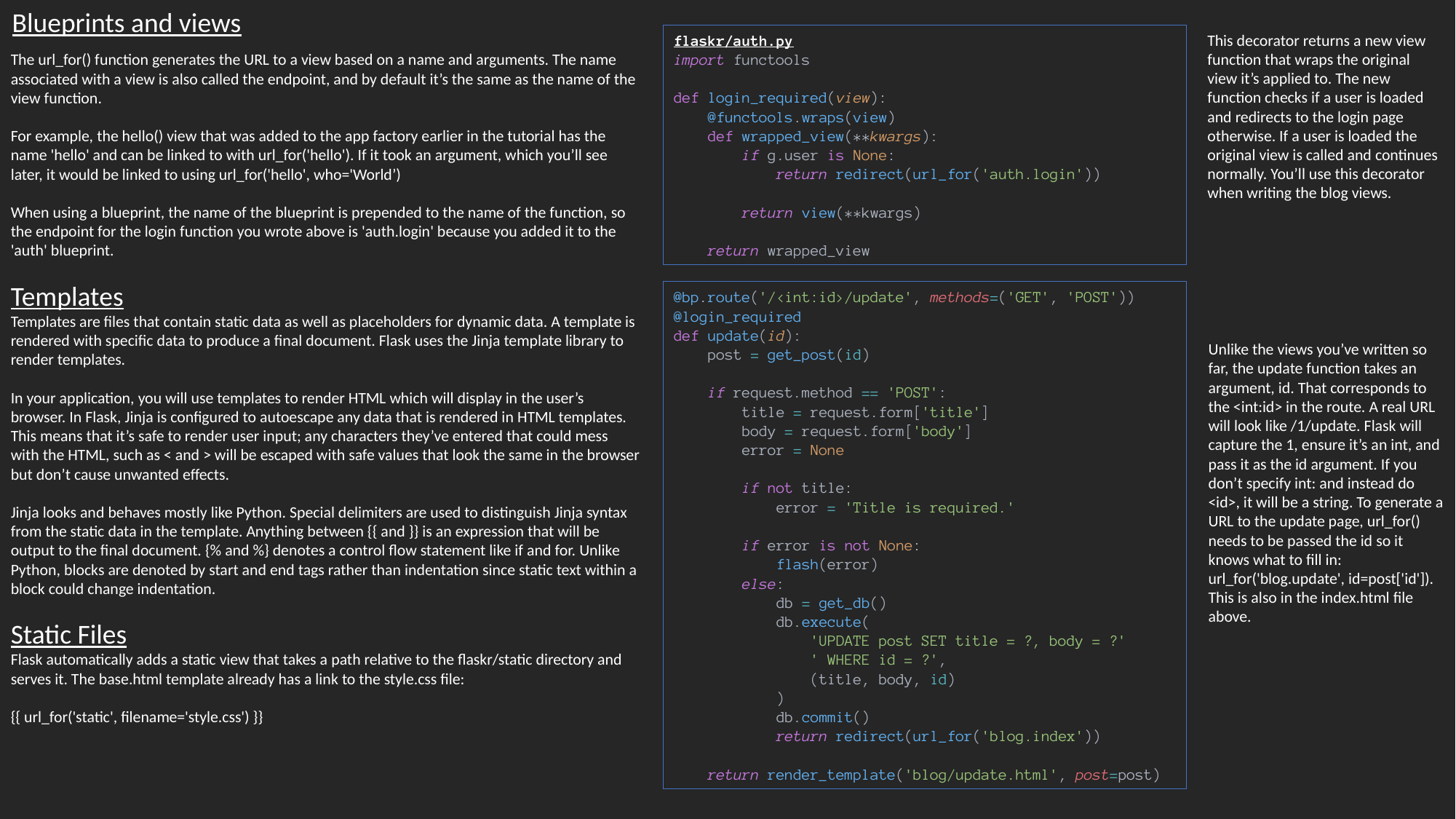

Blueprints and views

flaskr/auth.py
import functools

def login_required(view):
    @functools.wraps(view)
    def wrapped_view(**kwargs):
        if g.user is None:
            return redirect(url_for('auth.login'))
        return view(**kwargs)
    return wrapped_view
This decorator returns a new view function that wraps the original view it’s applied to. The new function checks if a user is loaded and redirects to the login page otherwise. If a user is loaded the original view is called and continues normally. You’ll use this decorator when writing the blog views.
The url_for() function generates the URL to a view based on a name and arguments. The name associated with a view is also called the endpoint, and by default it’s the same as the name of the view function.

For example, the hello() view that was added to the app factory earlier in the tutorial has the name 'hello' and can be linked to with url_for('hello'). If it took an argument, which you’ll see later, it would be linked to using url_for('hello', who='World’)

When using a blueprint, the name of the blueprint is prepended to the name of the function, so the endpoint for the login function you wrote above is 'auth.login' because you added it to the 'auth' blueprint.

Templates
Templates are files that contain static data as well as placeholders for dynamic data. A template is rendered with specific data to produce a final document. Flask uses the Jinja template library to render templates.

In your application, you will use templates to render HTML which will display in the user’s browser. In Flask, Jinja is configured to autoescape any data that is rendered in HTML templates. This means that it’s safe to render user input; any characters they’ve entered that could mess with the HTML, such as < and > will be escaped with safe values that look the same in the browser but don’t cause unwanted effects.

Jinja looks and behaves mostly like Python. Special delimiters are used to distinguish Jinja syntax from the static data in the template. Anything between {{ and }} is an expression that will be output to the final document. {% and %} denotes a control flow statement like if and for. Unlike Python, blocks are denoted by start and end tags rather than indentation since static text within a block could change indentation.

Static Files
Flask automatically adds a static view that takes a path relative to the flaskr/static directory and serves it. The base.html template already has a link to the style.css file:

{{ url_for('static', filename='style.css') }}
@bp.route('/<int:id>/update', methods=('GET', 'POST'))
@login_required
def update(id):
    post = get_post(id)
    if request.method == 'POST':
        title = request.form['title']
        body = request.form['body']
        error = None
        if not title:
            error = 'Title is required.'
        if error is not None:
            flash(error)
        else:
            db = get_db()
            db.execute(
                'UPDATE post SET title = ?, body = ?'
                ' WHERE id = ?',
                (title, body, id)
            )
            db.commit()
            return redirect(url_for('blog.index'))
    return render_template('blog/update.html', post=post)
Unlike the views you’ve written so far, the update function takes an argument, id. That corresponds to the <int:id> in the route. A real URL will look like /1/update. Flask will capture the 1, ensure it’s an int, and pass it as the id argument. If you don’t specify int: and instead do <id>, it will be a string. To generate a URL to the update page, url_for() needs to be passed the id so it knows what to fill in: url_for('blog.update', id=post['id']). This is also in the index.html file above.